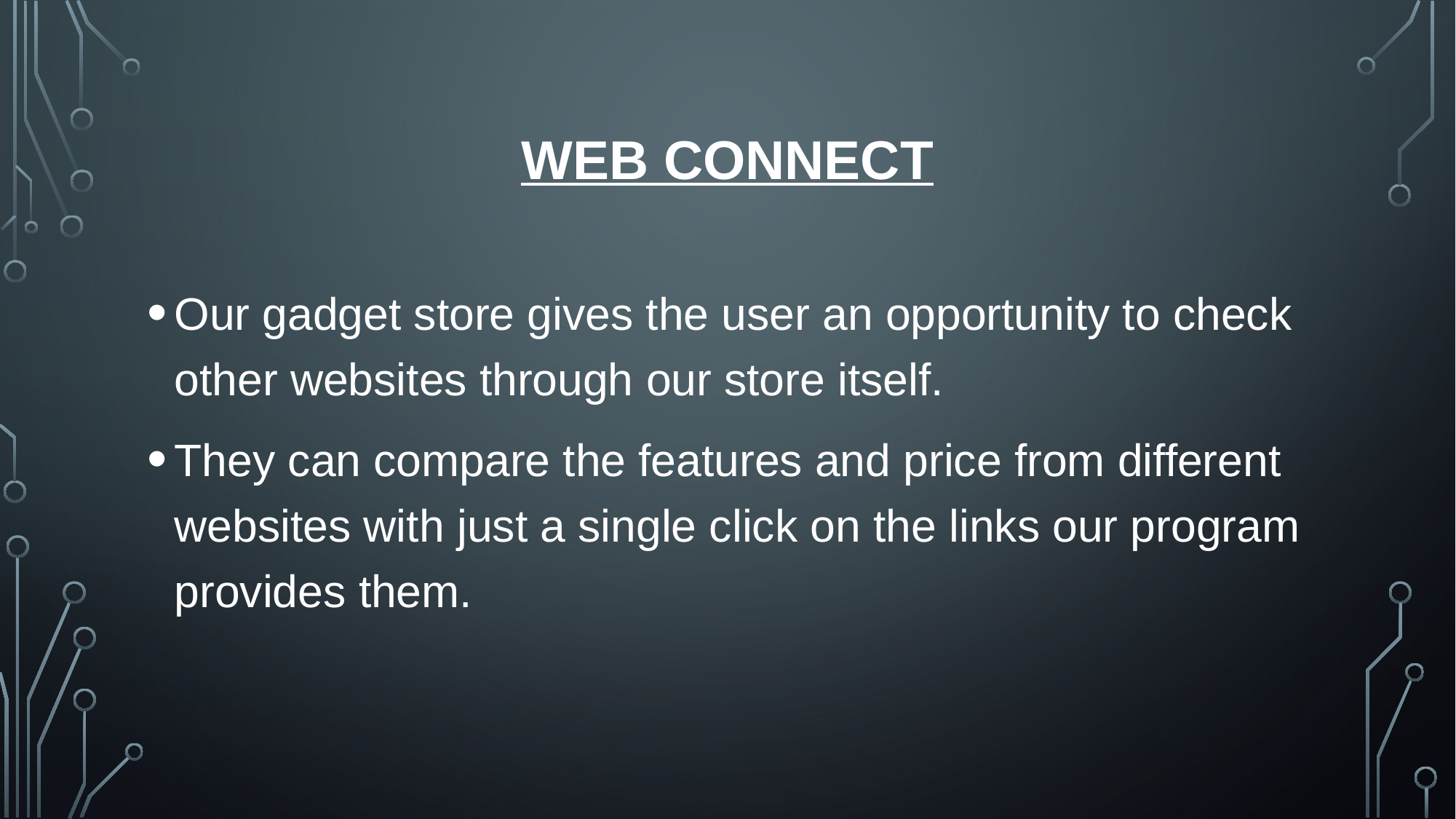

# Web connect
Our gadget store gives the user an opportunity to check other websites through our store itself.
They can compare the features and price from different websites with just a single click on the links our program provides them.